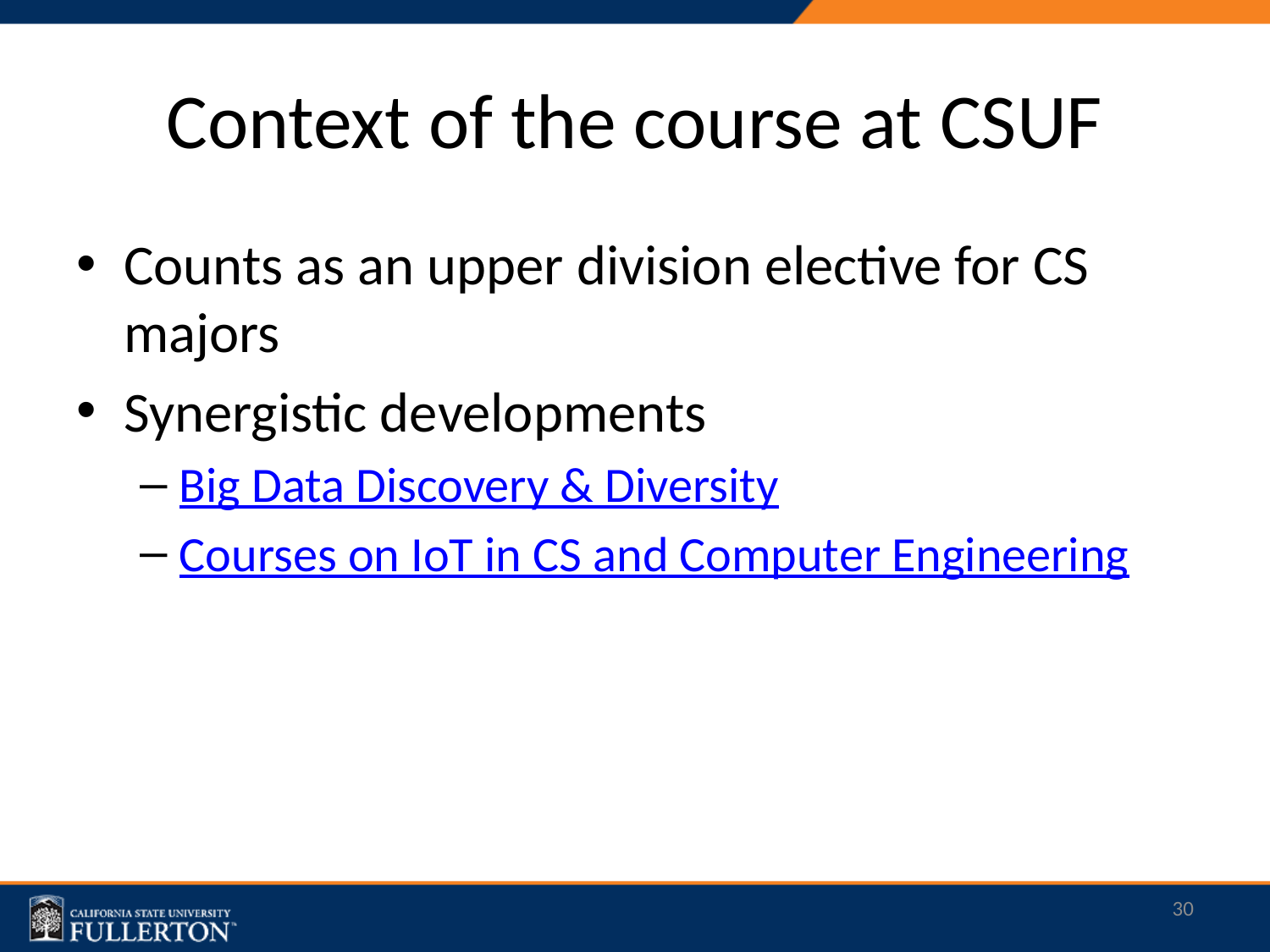

# Context of the course at CSUF
Counts as an upper division elective for CS majors
Synergistic developments
Big Data Discovery & Diversity
Courses on IoT in CS and Computer Engineering
30